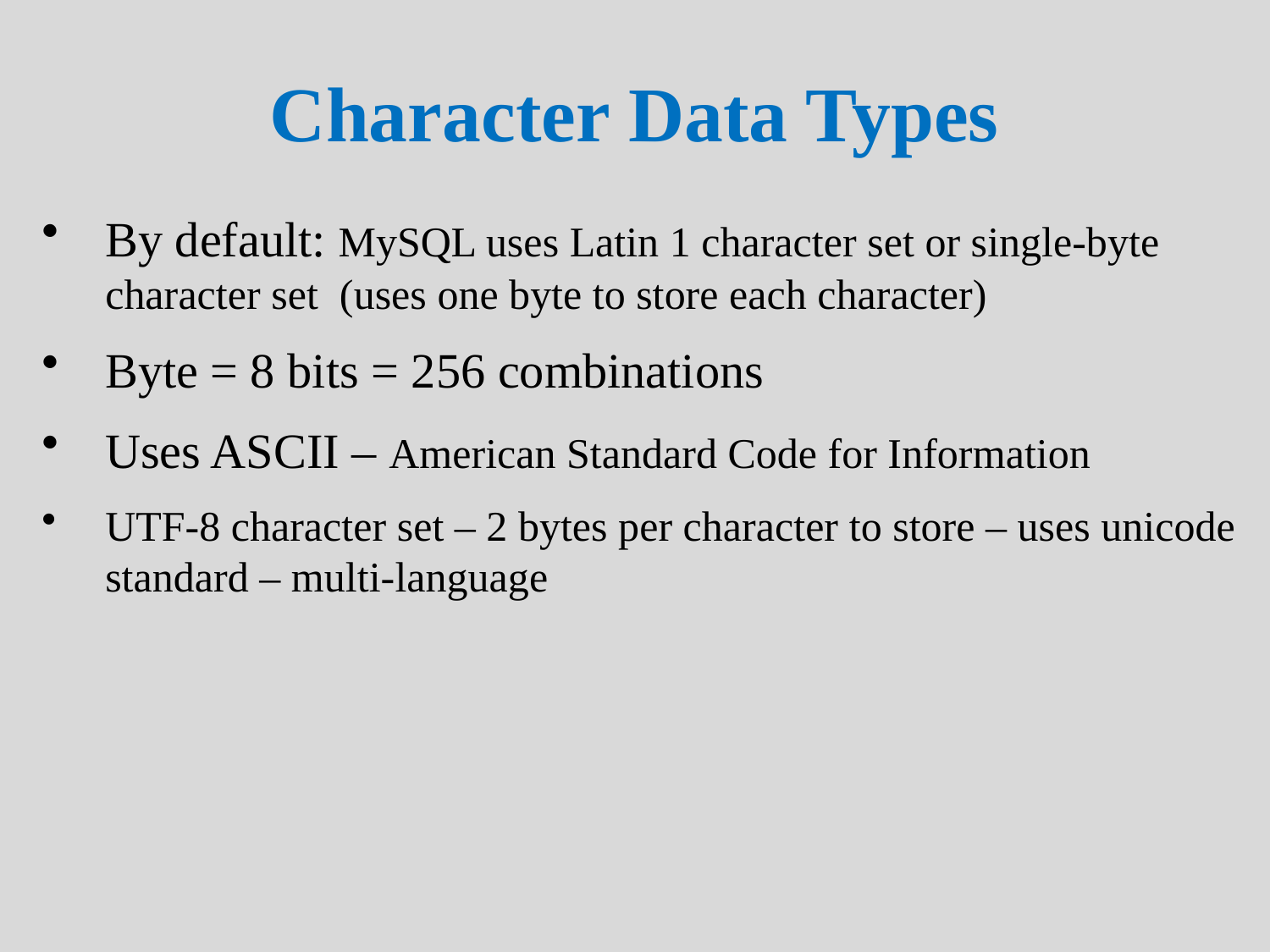

# Character Data Types
By default: MySQL uses Latin 1 character set or single-byte character set  (uses one byte to store each character)
Byte = 8 bits = 256 combinations
Uses ASCII – American Standard Code for Information
UTF-8 character set – 2 bytes per character to store – uses unicode standard – multi-language